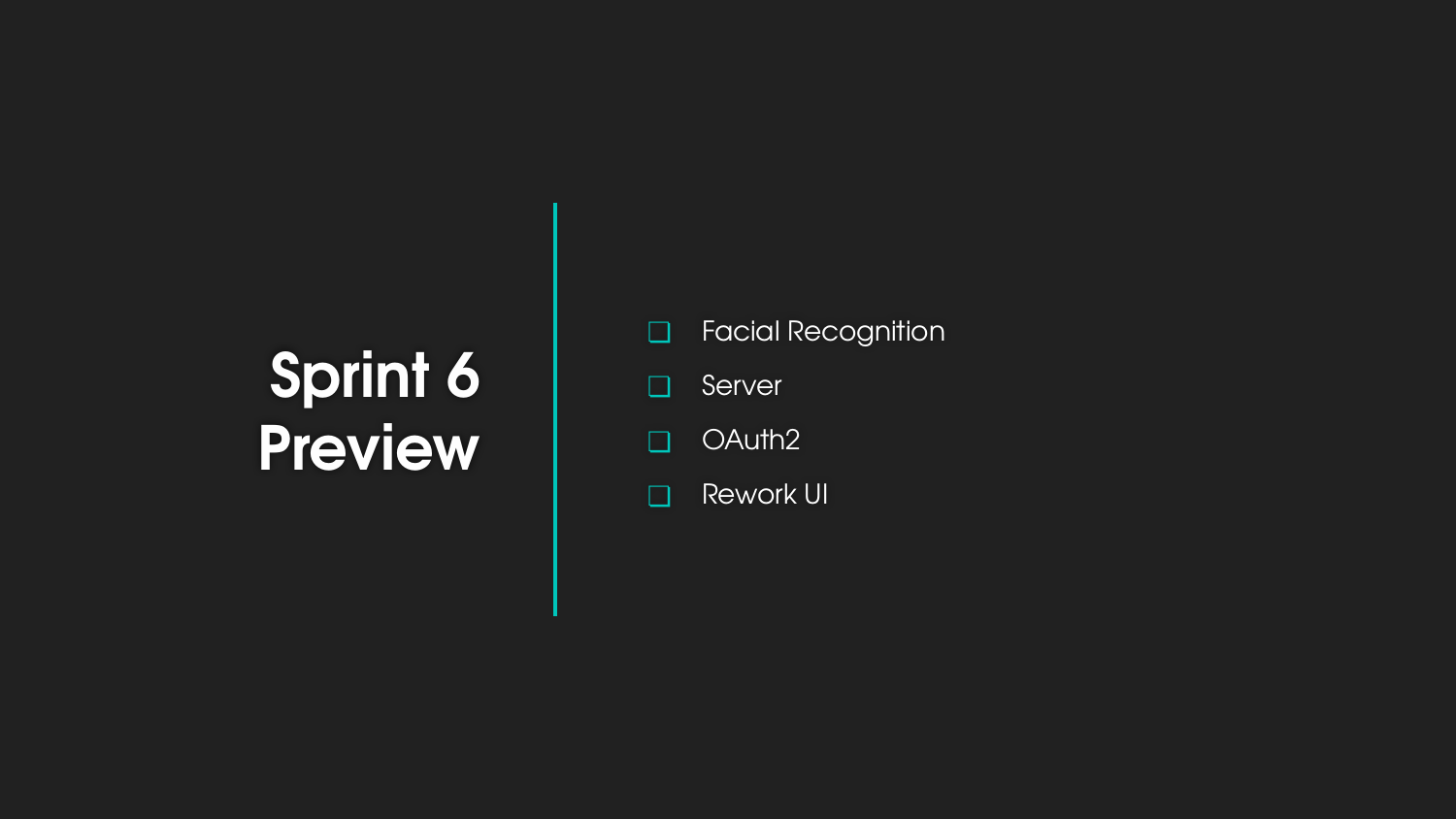

Facial Recognition
Server
OAuth2
Rework UI
# Sprint 6 Preview